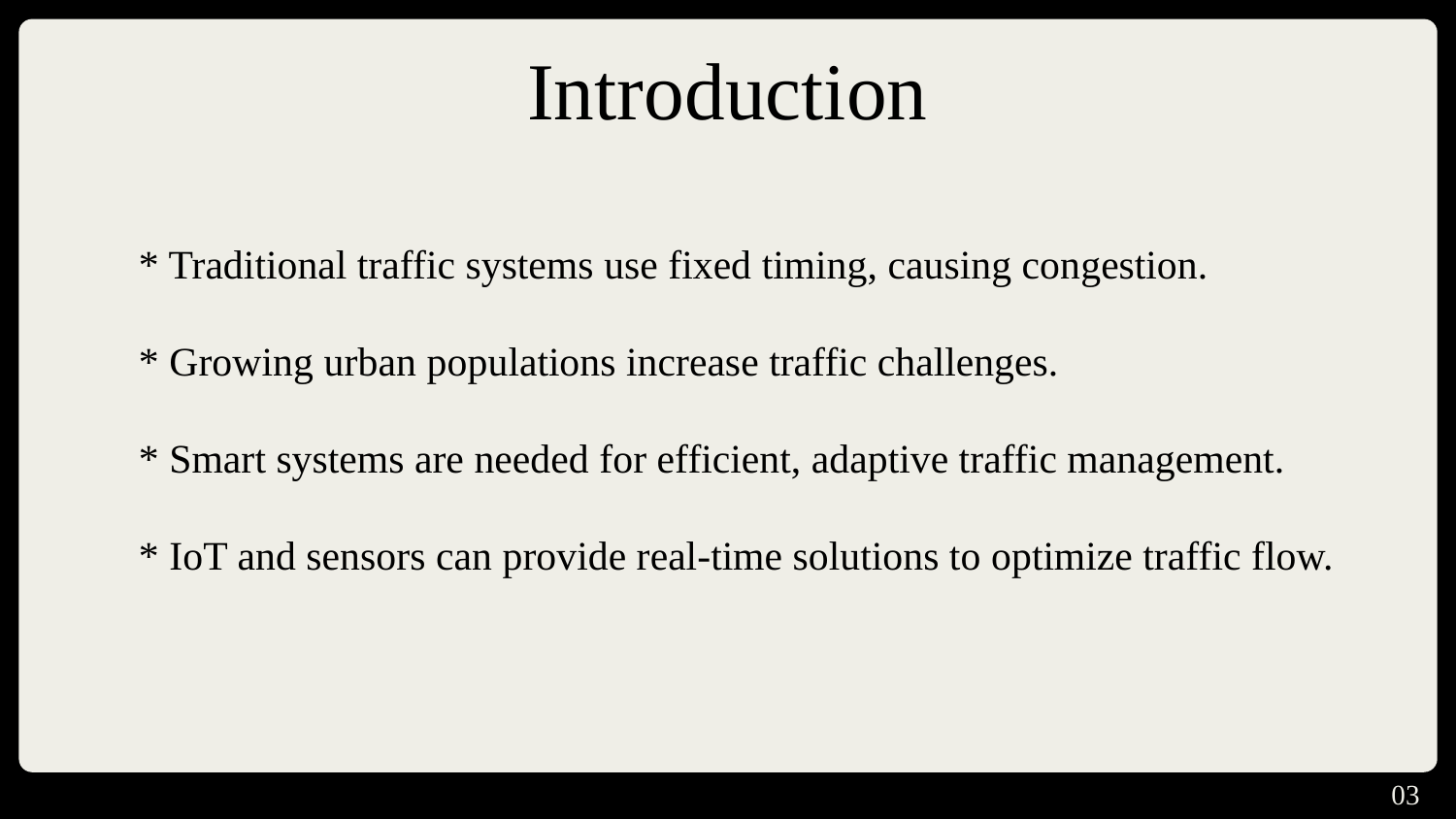

# Introduction
* Traditional traffic systems use fixed timing, causing congestion.

* Growing urban populations increase traffic challenges.

* Smart systems are needed for efficient, adaptive traffic management.

* IoT and sensors can provide real-time solutions to optimize traffic flow.

03